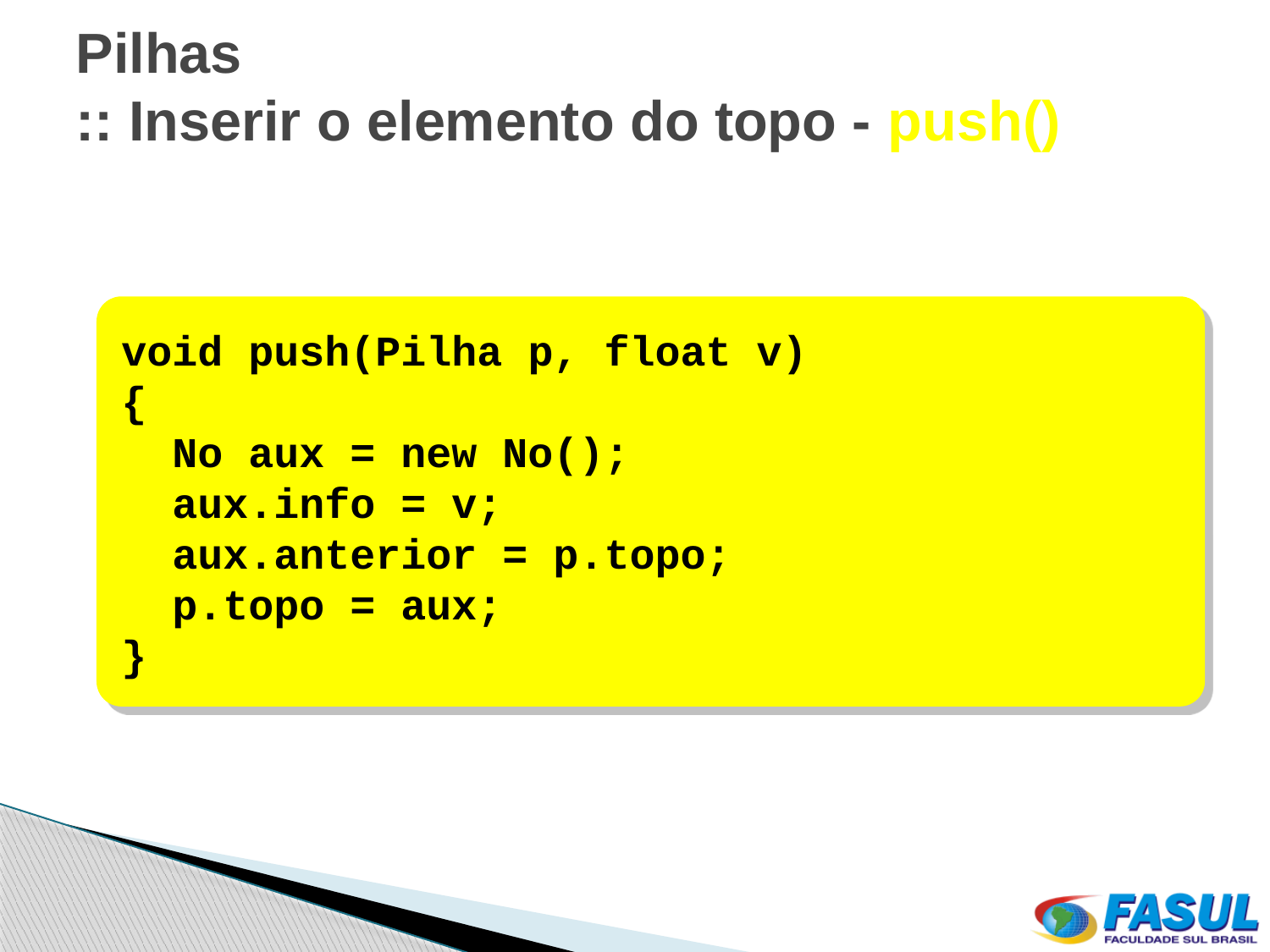

# Pilhas :: Inserir o elemento do topo - push()
void push(Pilha p, float v)
{
  No aux = new No();
  aux.info = v;
  aux.anterior = p.topo;
  p.topo = aux;
}